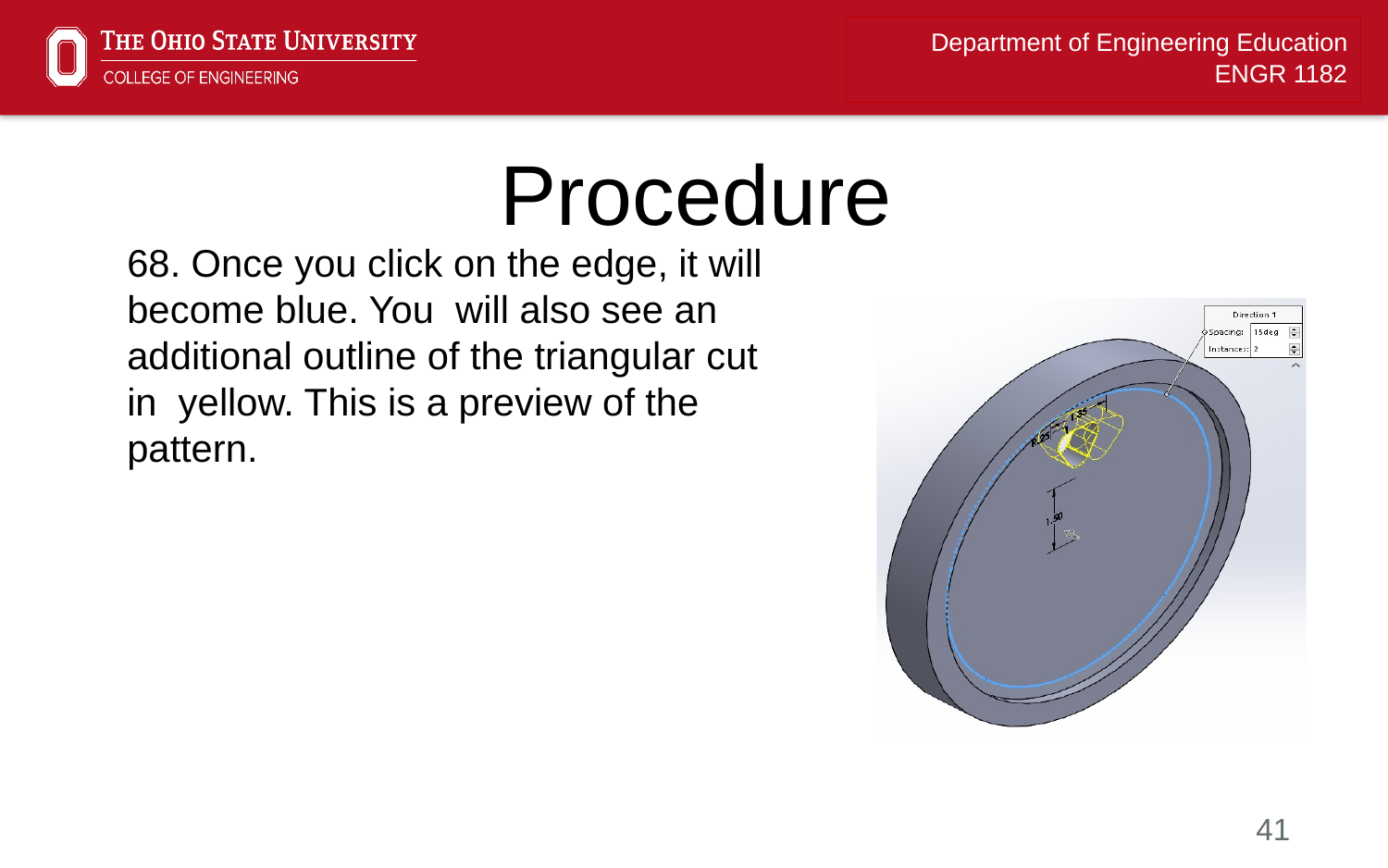

# Procedure
68. Once you click on the edge, it will become blue. You  will also see an additional outline of the triangular cut in  yellow. This is a preview of the pattern.